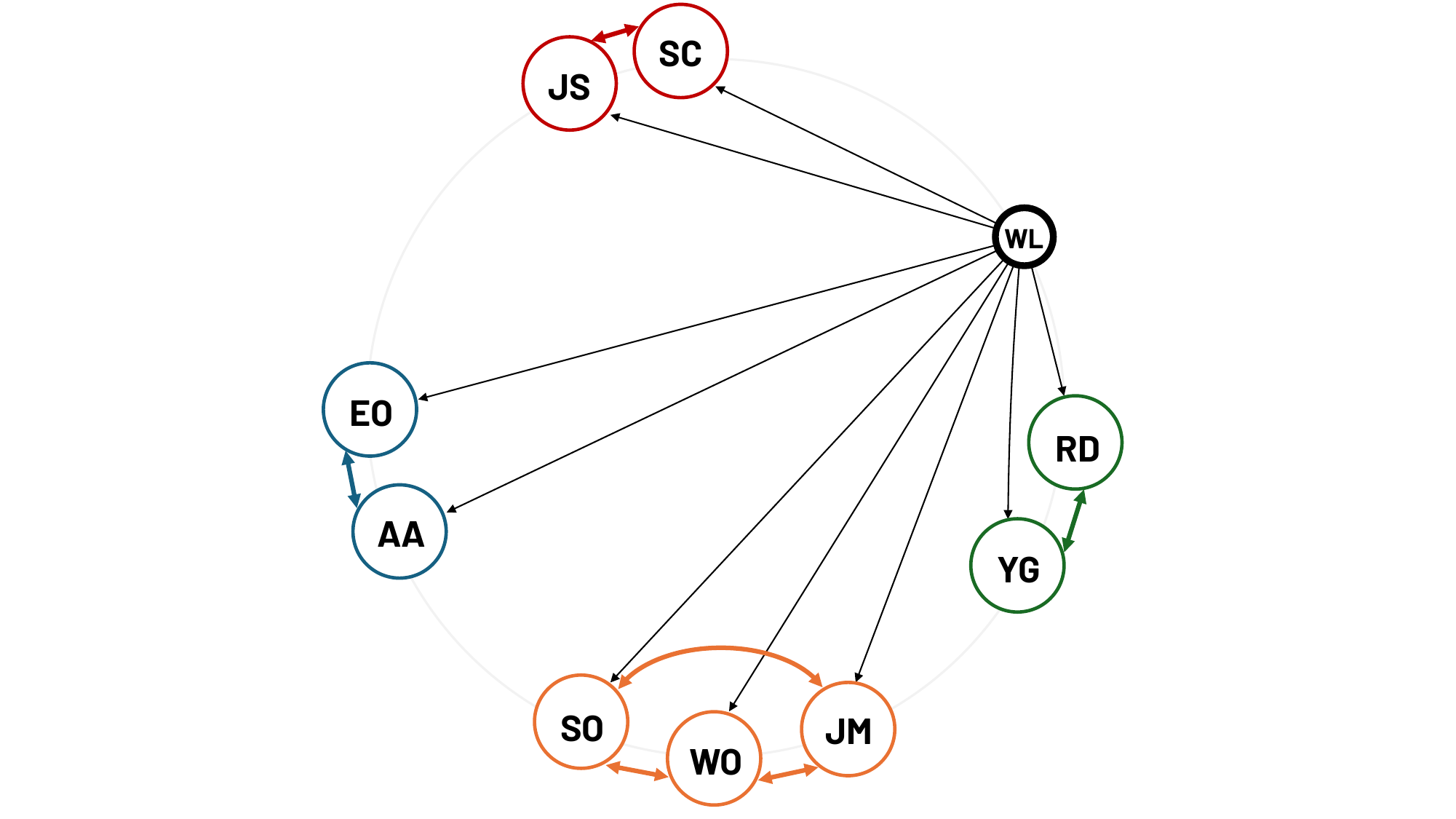

SC

JS

WL

EO

RD

AA

YG

SO

JM

WO